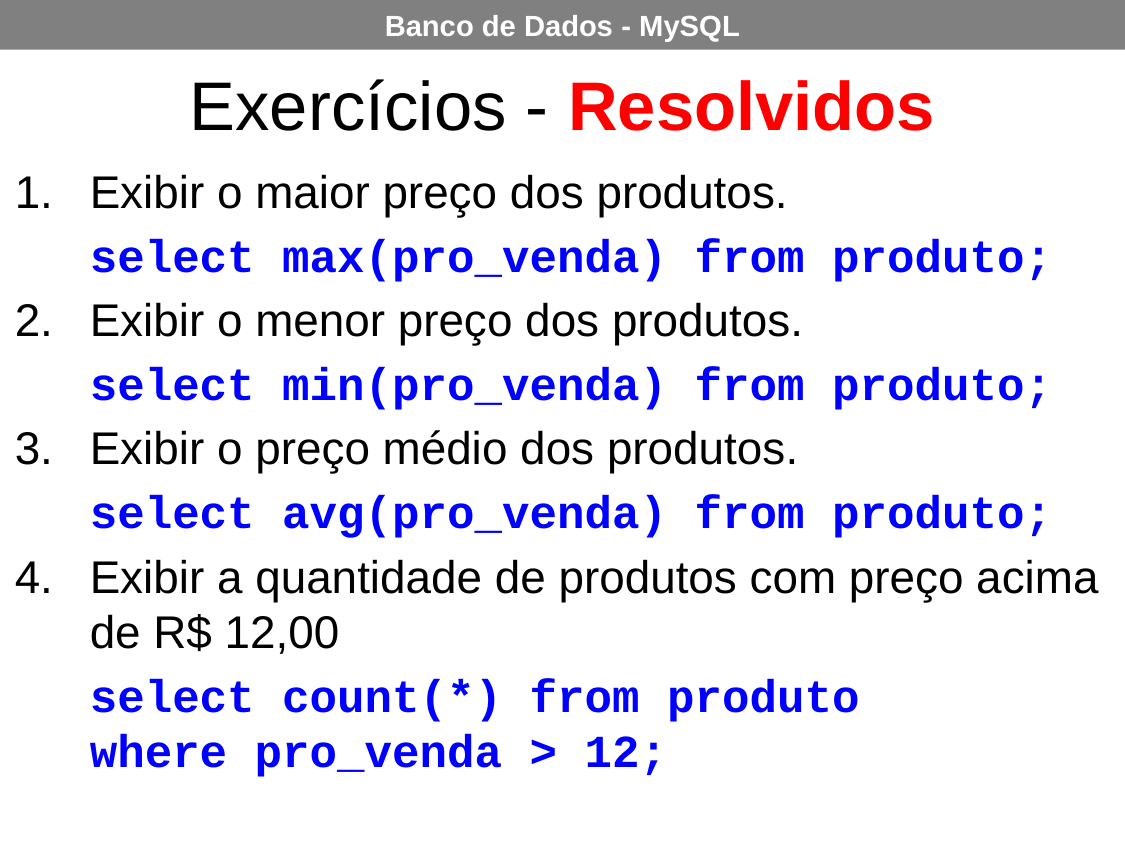

Exercícios - Resolvidos
Exibir o maior preço dos produtos.
select max(pro_venda) from produto;
Exibir o menor preço dos produtos.
select min(pro_venda) from produto;
Exibir o preço médio dos produtos.
select avg(pro_venda) from produto;
Exibir a quantidade de produtos com preço acima de R$ 12,00
select count(*) from produto
where pro_venda > 12;